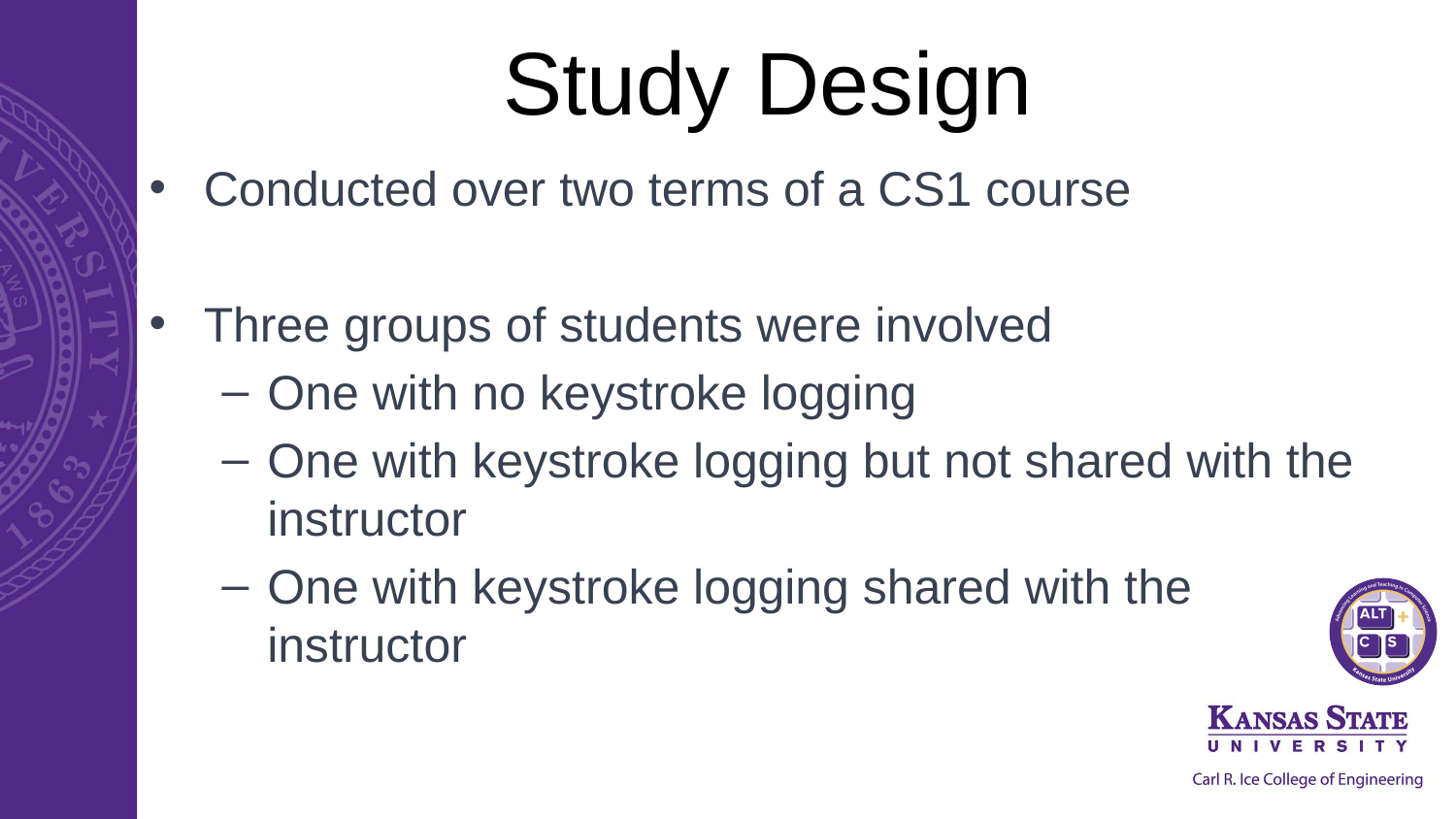

# Study Design
Conducted over two terms of a CS1 course

Three groups of students were involved
One with no keystroke logging
One with keystroke logging but not shared with the instructor
One with keystroke logging shared with the instructor